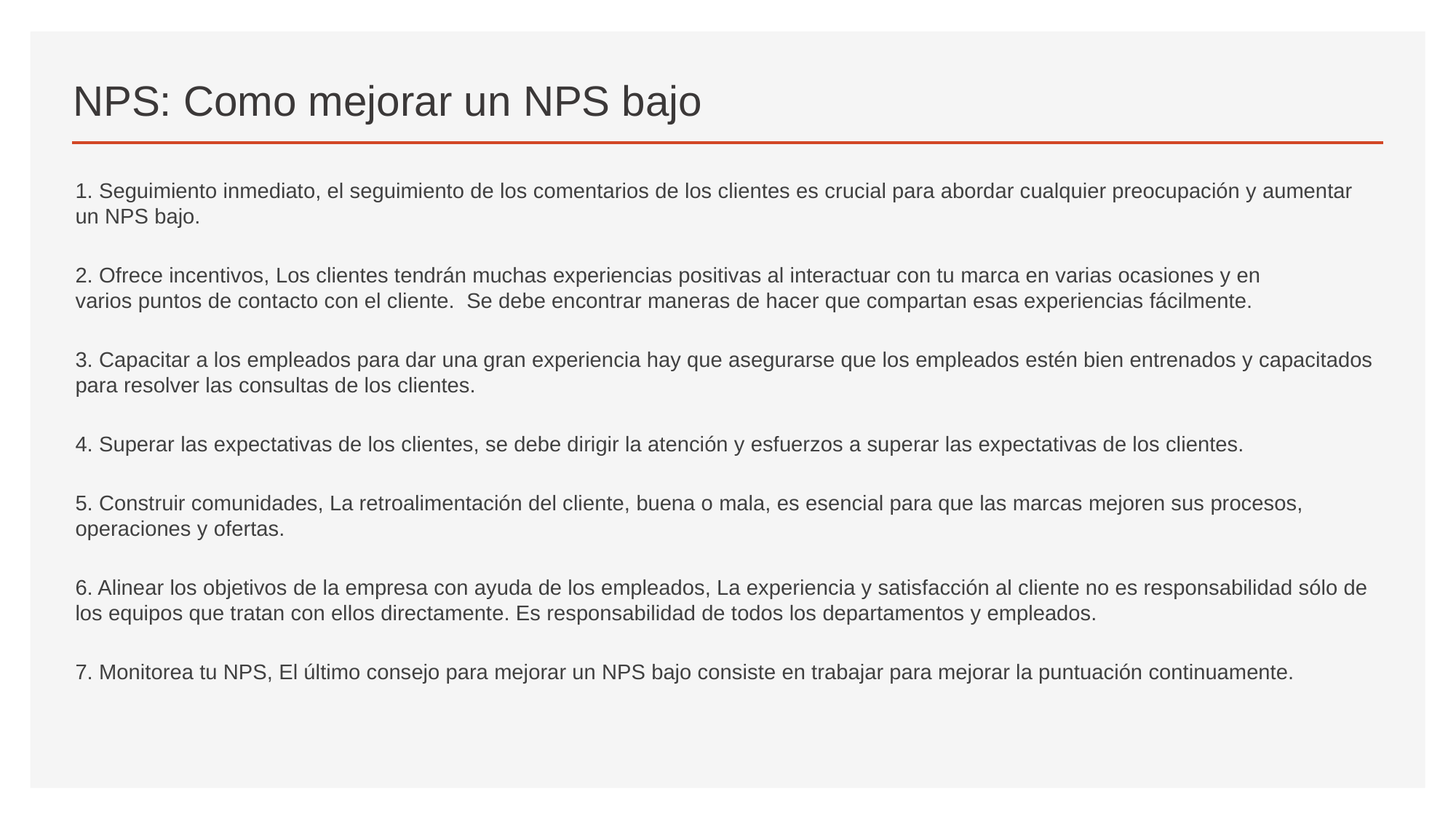

# NPS: Como mejorar un NPS bajo
1. Seguimiento inmediato, el seguimiento de los comentarios de los clientes es crucial para abordar cualquier preocupación y aumentar un NPS bajo.
2. Ofrece incentivos, Los clientes tendrán muchas experiencias positivas al interactuar con tu marca en varias ocasiones y en varios puntos de contacto con el cliente.  Se debe encontrar maneras de hacer que compartan esas experiencias fácilmente.
3. Capacitar a los empleados para dar una gran experiencia hay que asegurarse que los empleados estén bien entrenados y capacitados para resolver las consultas de los clientes.
4. Superar las expectativas de los clientes, se debe dirigir la atención y esfuerzos a superar las expectativas de los clientes.
5. Construir comunidades, La retroalimentación del cliente, buena o mala, es esencial para que las marcas mejoren sus procesos, operaciones y ofertas.
6. Alinear los objetivos de la empresa con ayuda de los empleados, La experiencia y satisfacción al cliente no es responsabilidad sólo de los equipos que tratan con ellos directamente. Es responsabilidad de todos los departamentos y empleados.
7. Monitorea tu NPS, El último consejo para mejorar un NPS bajo consiste en trabajar para mejorar la puntuación continuamente.